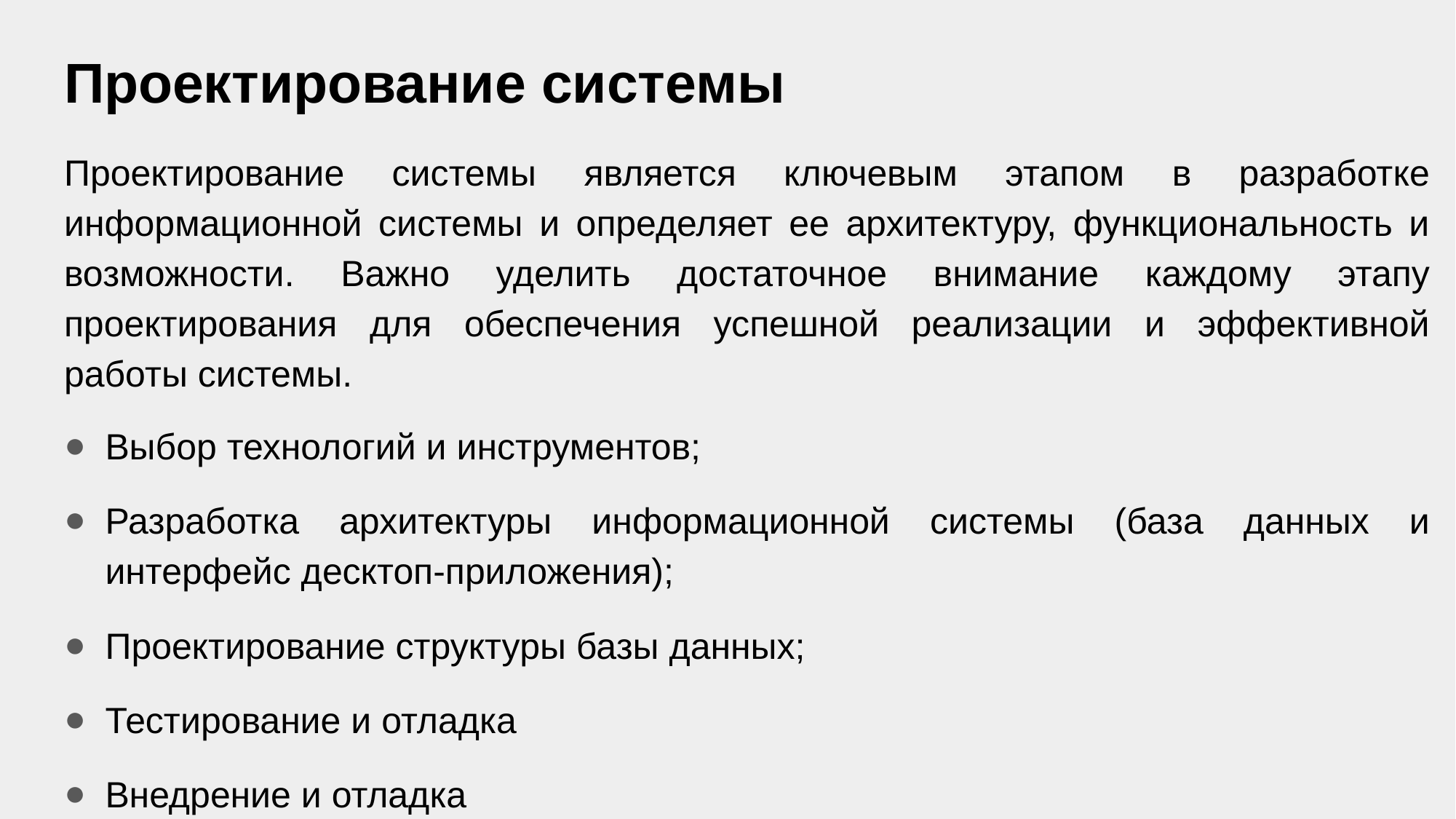

# Проектирование системы
Проектирование системы является ключевым этапом в разработке информационной системы и определяет ее архитектуру, функциональность и возможности. Важно уделить достаточное внимание каждому этапу проектирования для обеспечения успешной реализации и эффективной работы системы.
Выбор технологий и инструментов;
Разработка архитектуры информационной системы (база данных и интерфейс десктоп-приложения);
Проектирование структуры базы данных;
Тестирование и отладка
Внедрение и отладка